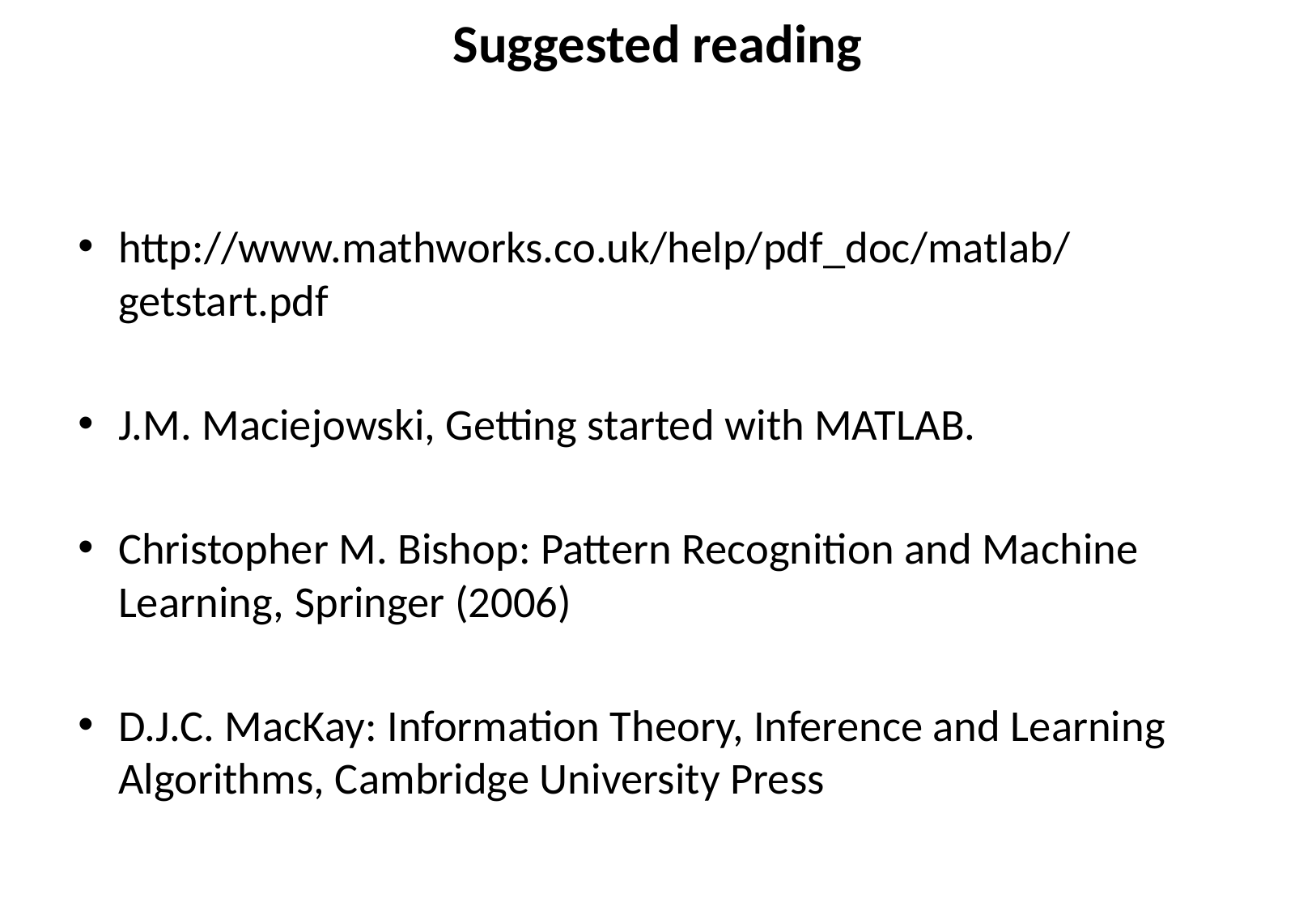

Suggested reading
http://www.mathworks.co.uk/help/pdf_doc/matlab/getstart.pdf

J.M. Maciejowski, Getting started with MATLAB.

Christopher M. Bishop: Pattern Recognition and Machine Learning, Springer (2006)

D.J.C. MacKay: Information Theory, Inference and Learning Algorithms, Cambridge University Press